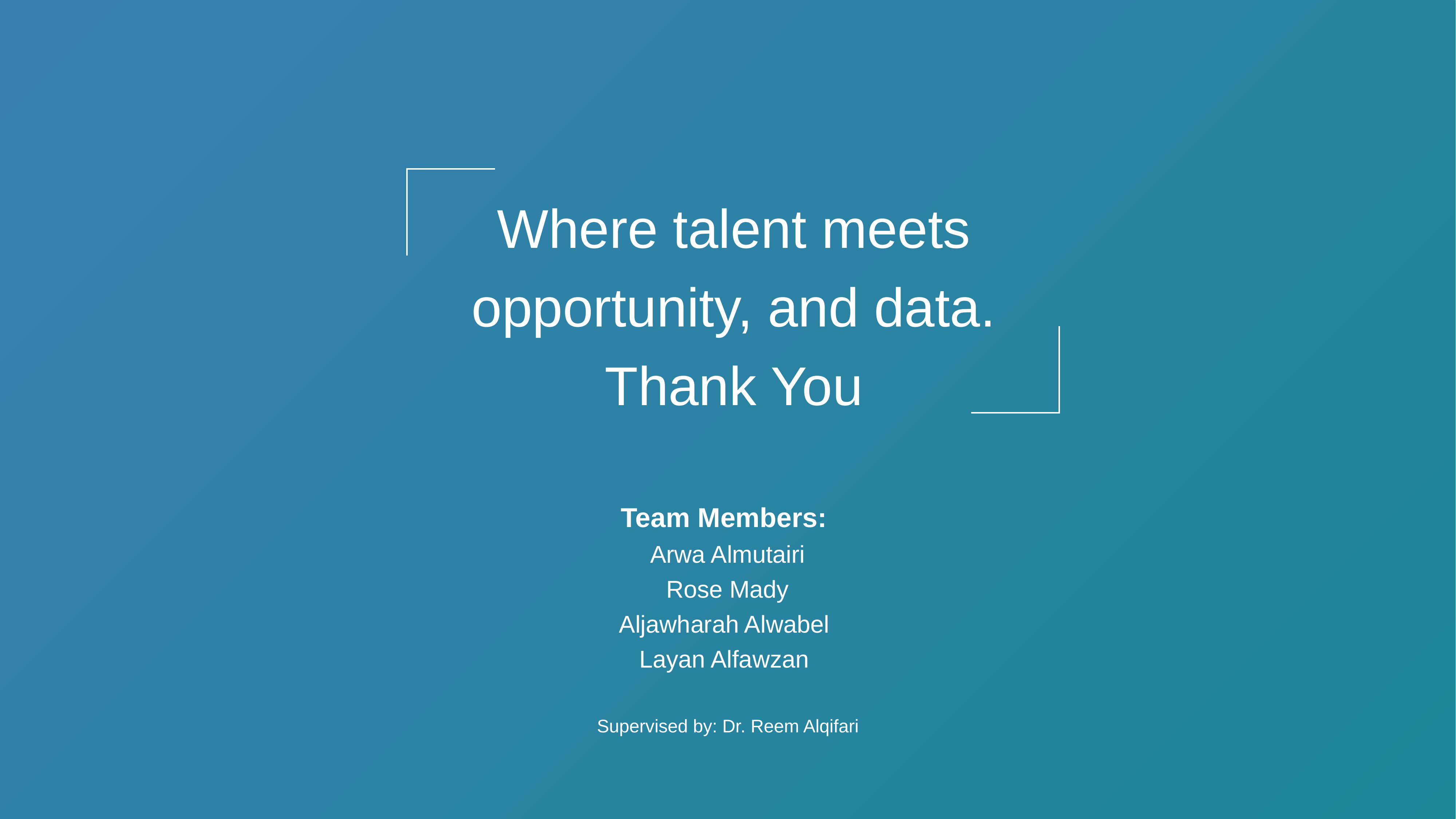

Where talent meets opportunity, and data.
Thank You
Team Members:
Arwa Almutairi
Rose Mady
Aljawharah Alwabel
Layan Alfawzan
Supervised by: Dr. Reem Alqifari